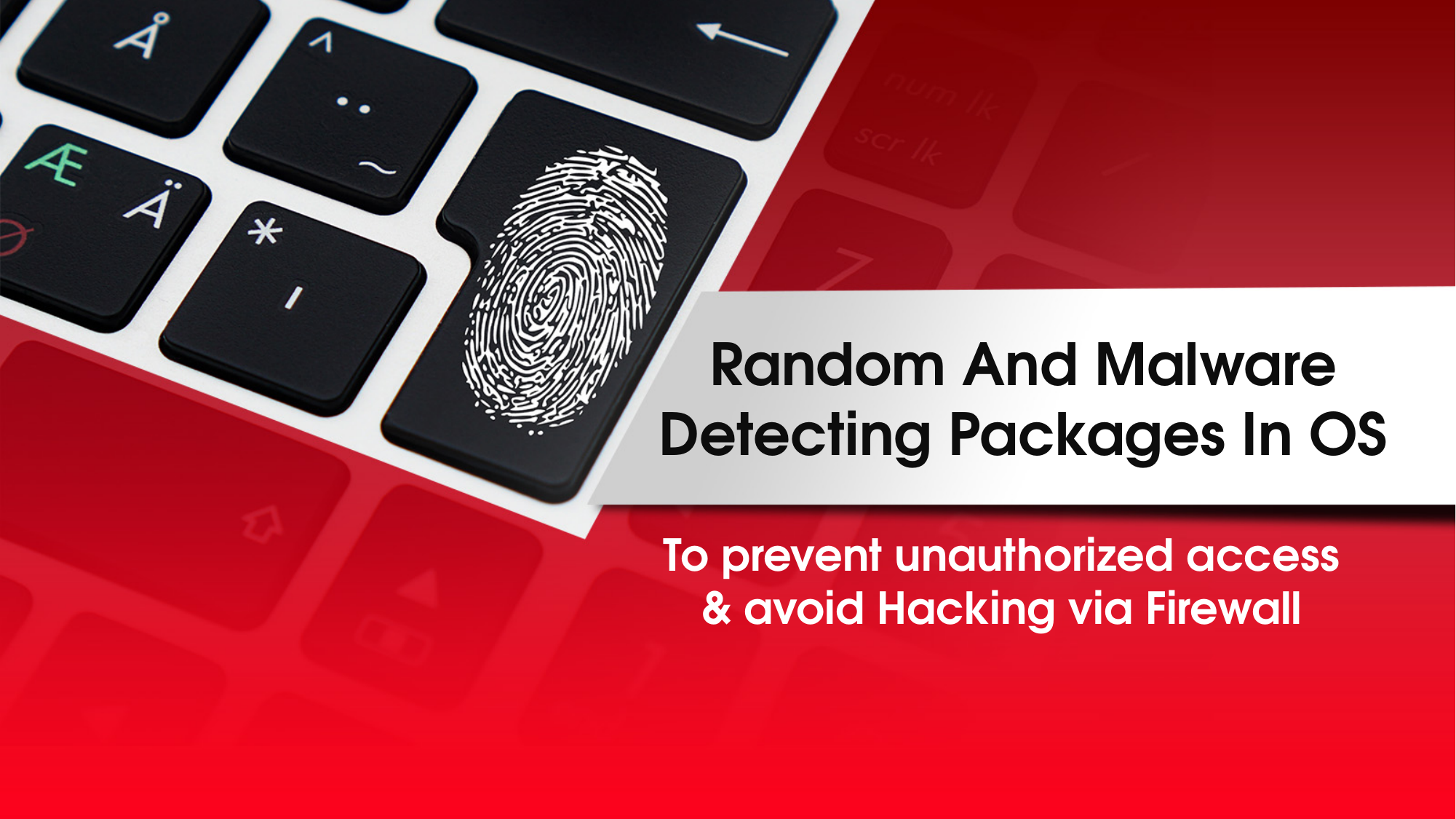

# Random And Malware Detecting Packages In OS
To prevent unauthorized access & avoid Hacking via Firewall